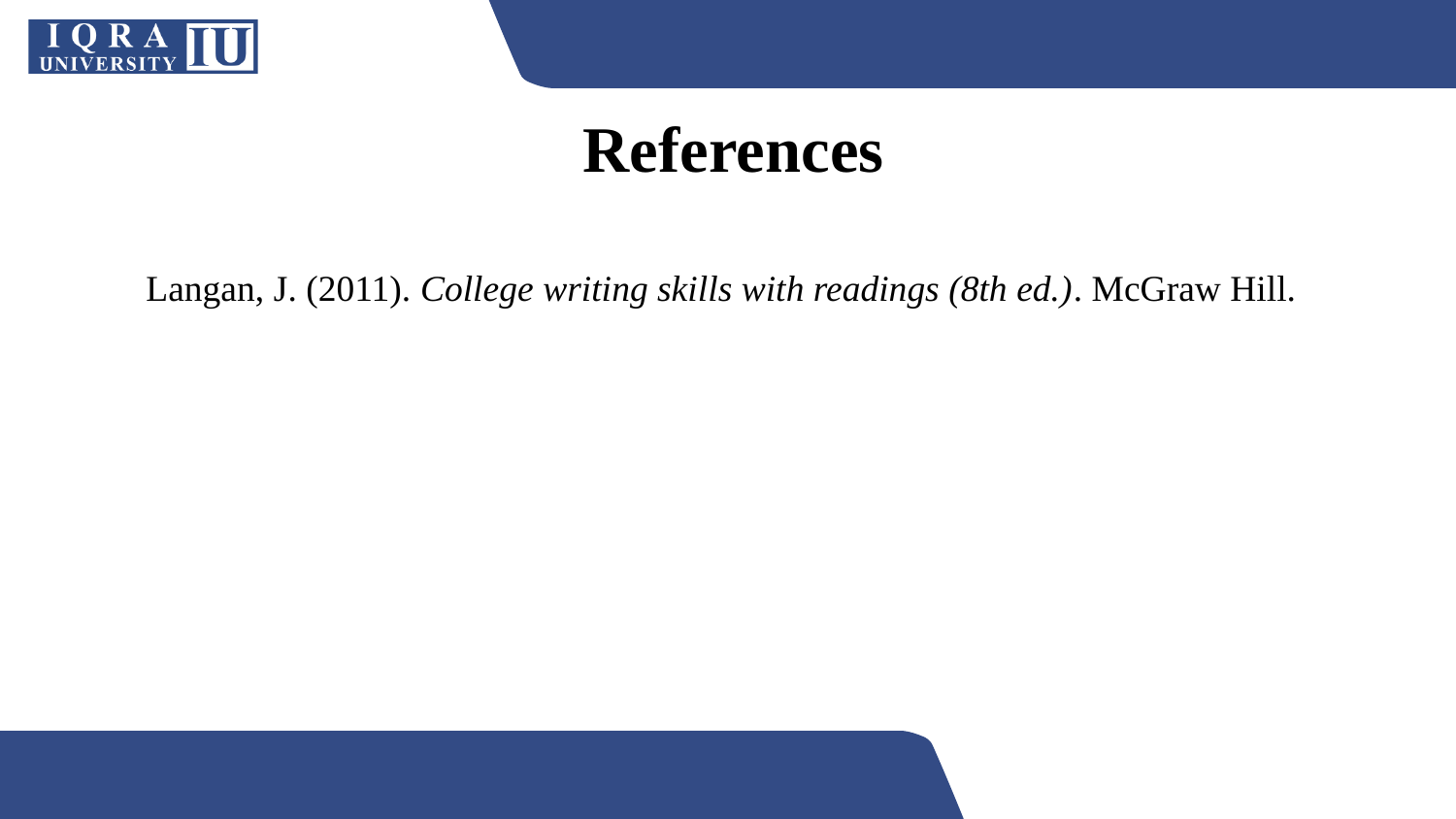

References

Langan, J. (2011). College writing skills with readings (8th ed.). McGraw Hill.